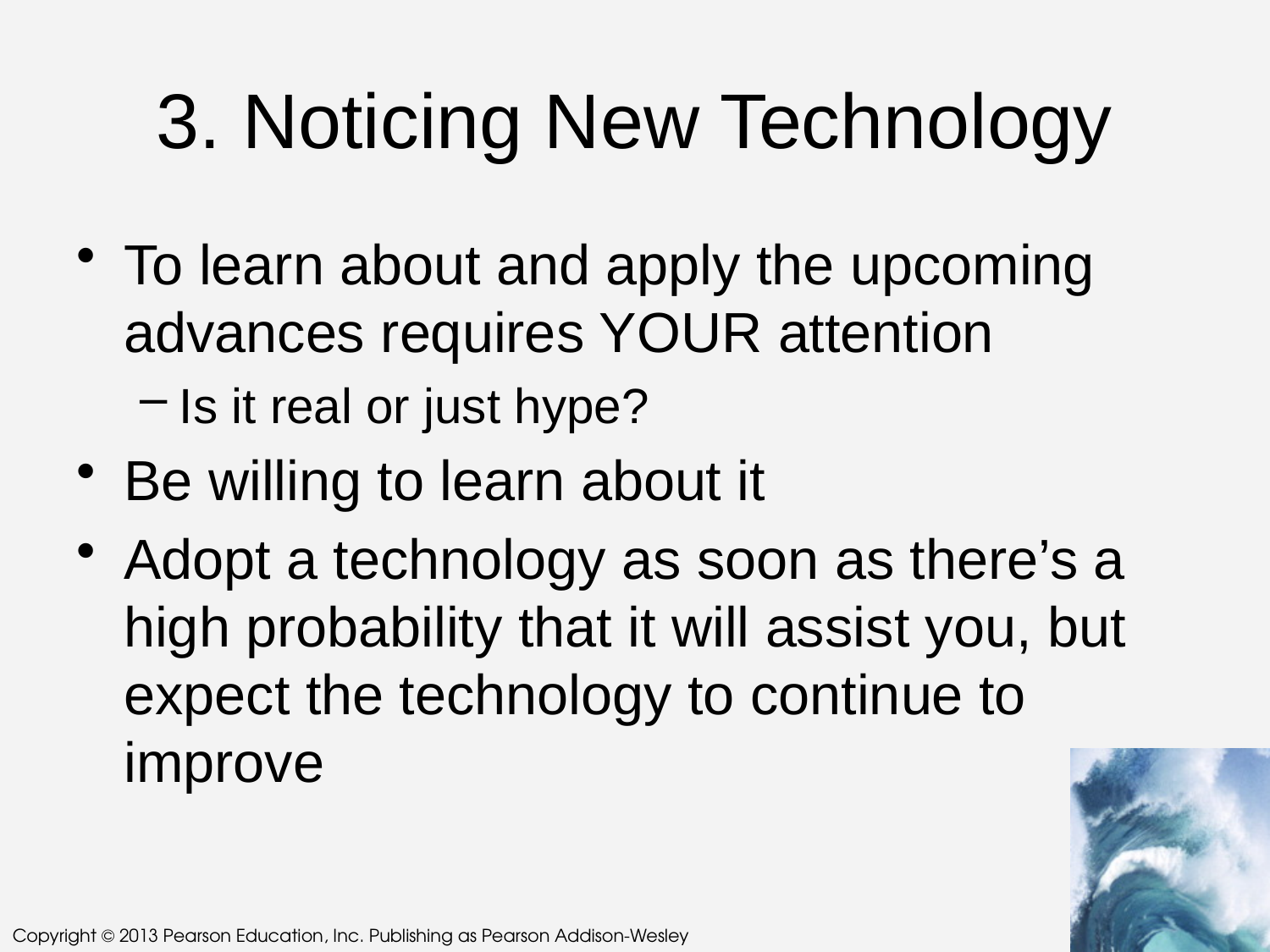

# 3. Noticing New Technology
To learn about and apply the upcoming advances requires YOUR attention
Is it real or just hype?
Be willing to learn about it
Adopt a technology as soon as there’s a high probability that it will assist you, but expect the technology to continue to improve